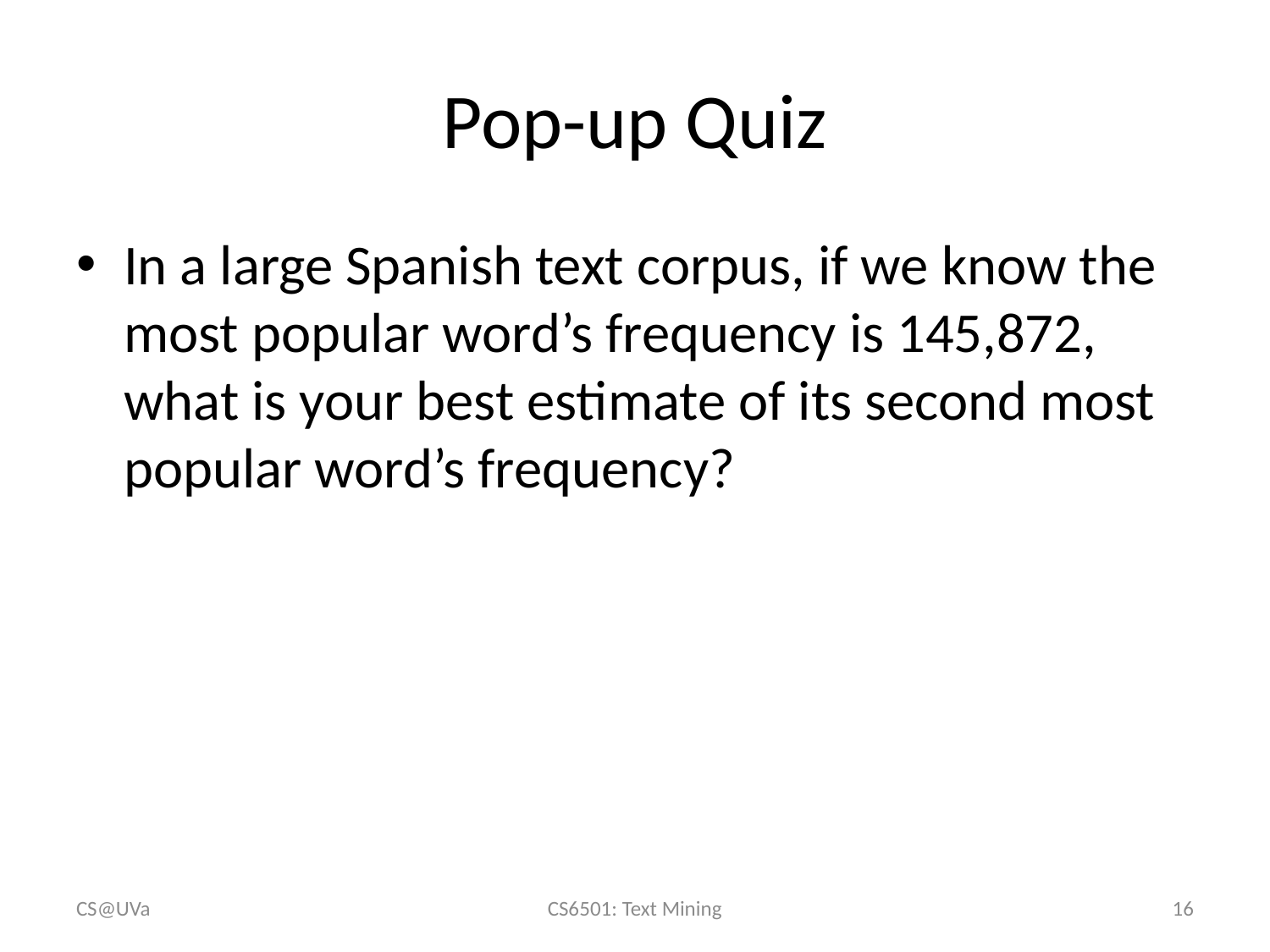

# Pop-up Quiz
In a large Spanish text corpus, if we know the most popular word’s frequency is 145,872, what is your best estimate of its second most popular word’s frequency?
CS@UVa
CS6501: Text Mining
16